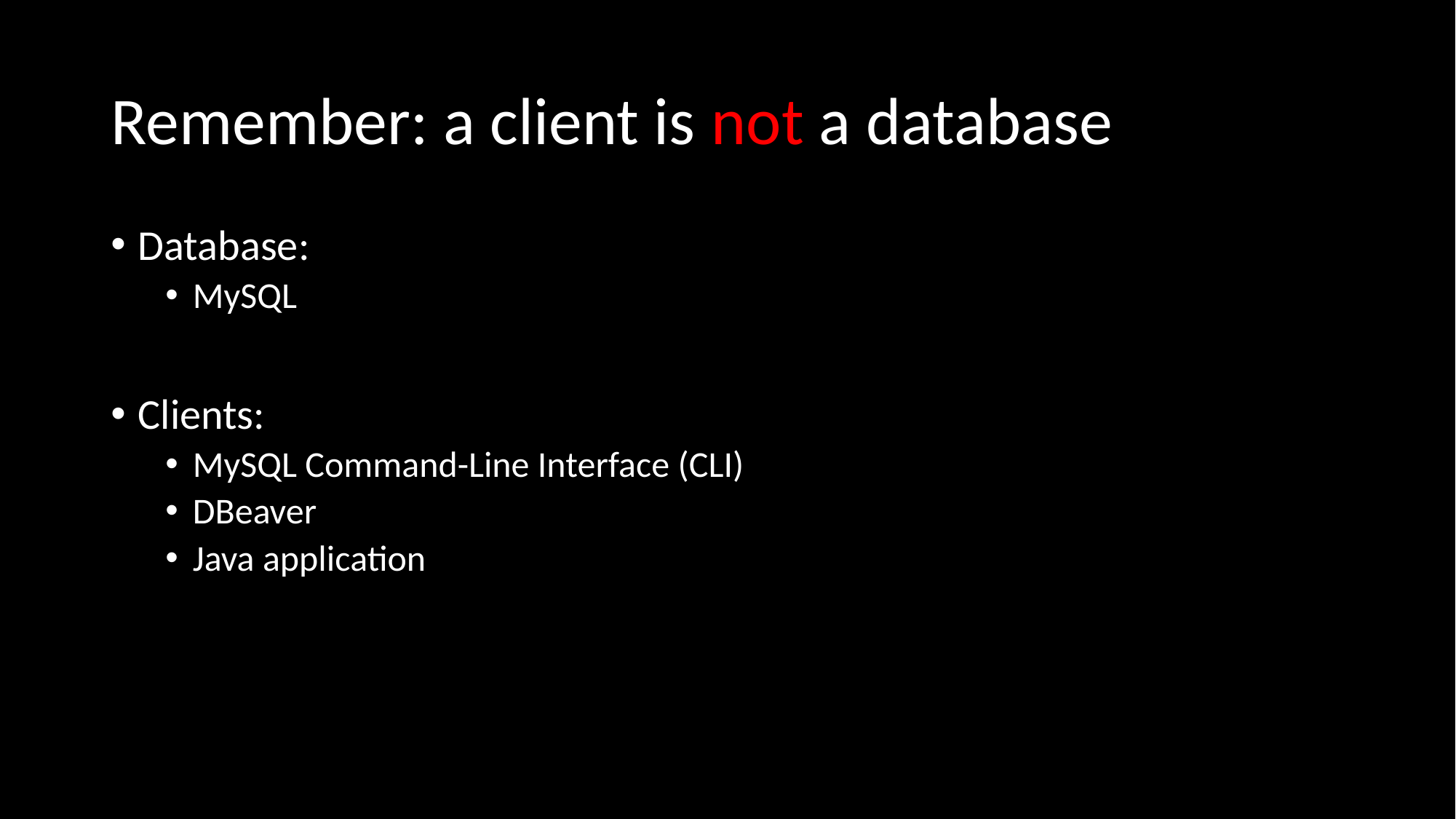

# Remember: a client is not a database
Database:
MySQL

Clients:
MySQL Command-Line Interface (CLI)
DBeaver
Java application